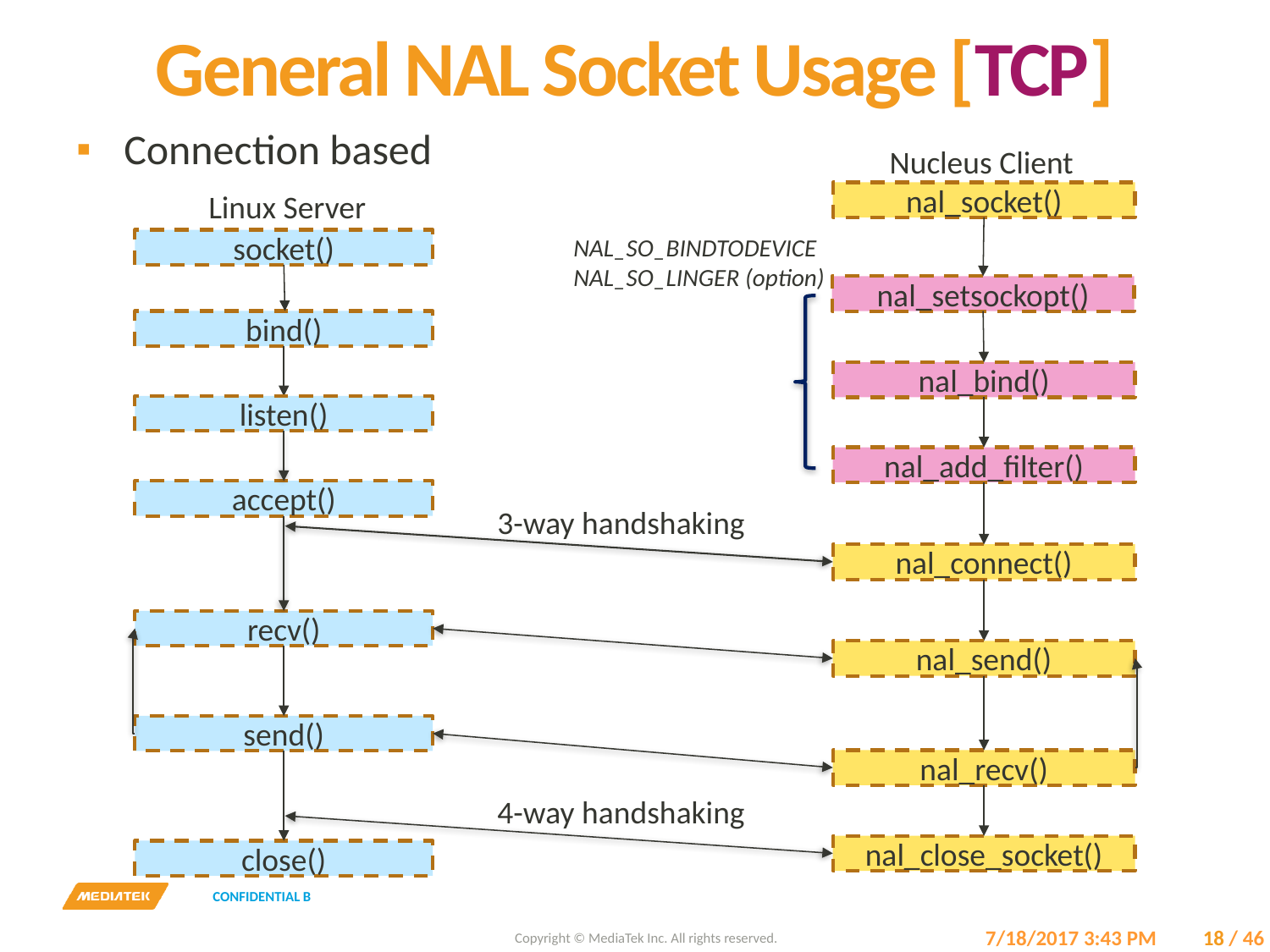

# General NAL Socket Usage [TCP]
Connection based
Nucleus Client
Linux Server
nal_socket()
NAL_SO_BINDTODEVICE
NAL_SO_LINGER (option)
socket()
nal_setsockopt()

bind()
nal_bind()
listen()
nal_add_filter()
accept()
3-way handshaking
nal_connect()
recv()
nal_send()
send()
nal_recv()
4-way handshaking
nal_close_socket()
close()
7/18/2017 3:43 PM
18
/ 46